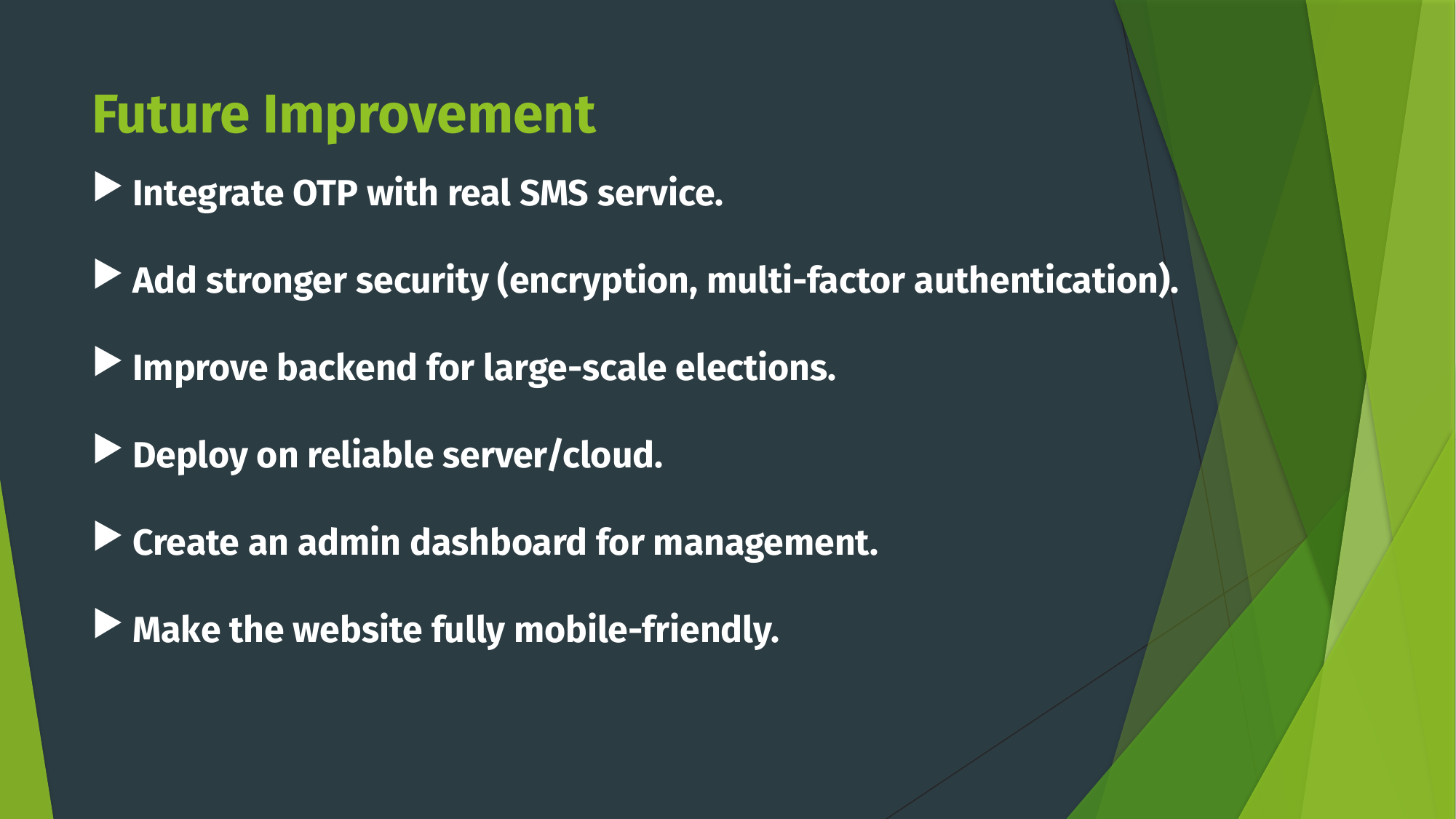

# Future Improvement
Integrate OTP with real SMS service.

Add stronger security (encryption, multi-factor authentication).

Improve backend for large-scale elections.

Deploy on reliable server/cloud.

Create an admin dashboard for management.

Make the website fully mobile-friendly.